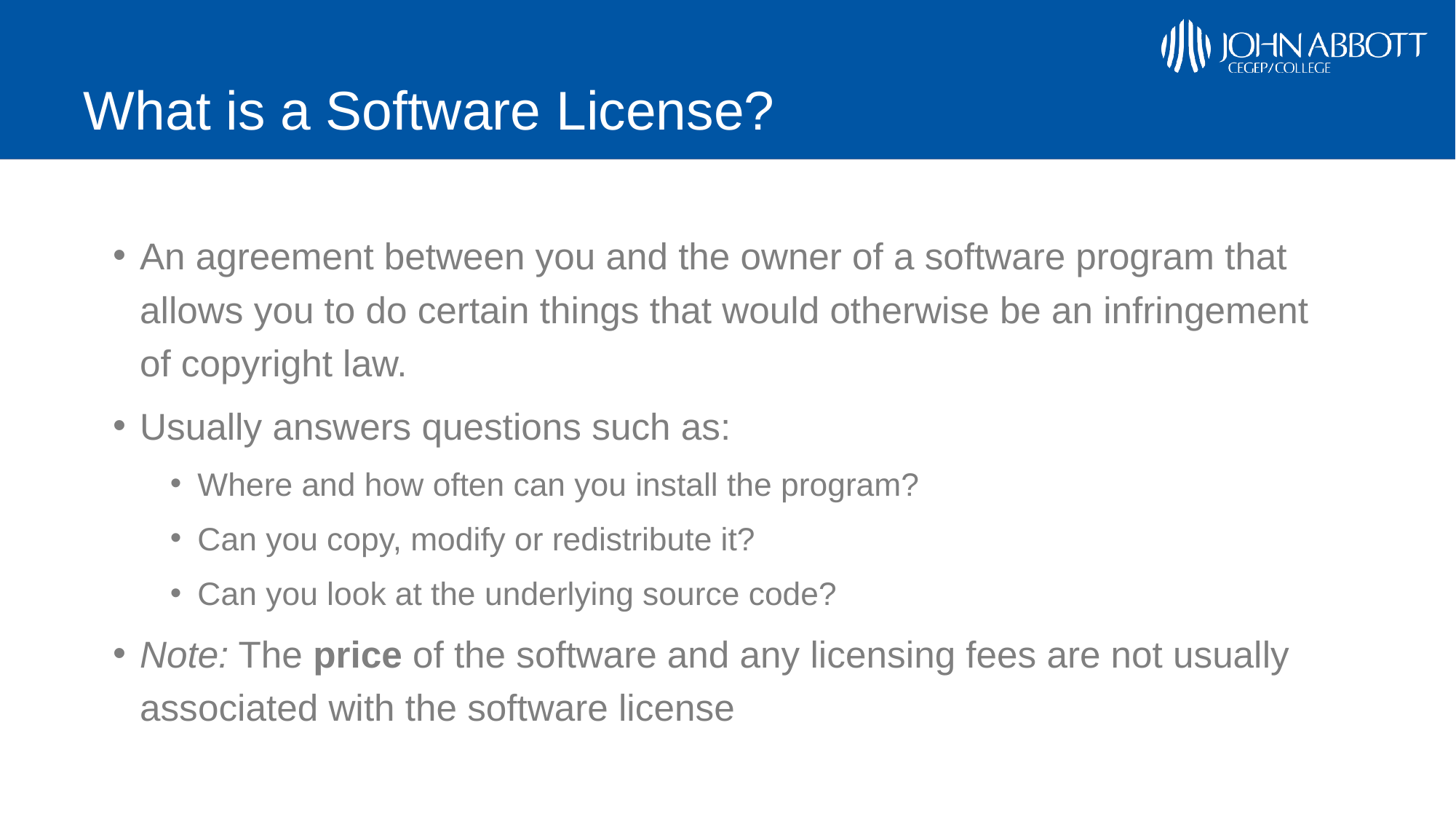

# What is a Software License?
An agreement between you and the owner of a software program that allows you to do certain things that would otherwise be an infringement of copyright law.
Usually answers questions such as:
Where and how often can you install the program?
Can you copy, modify or redistribute it?
Can you look at the underlying source code?
Note: The price of the software and any licensing fees are not usually associated with the software license